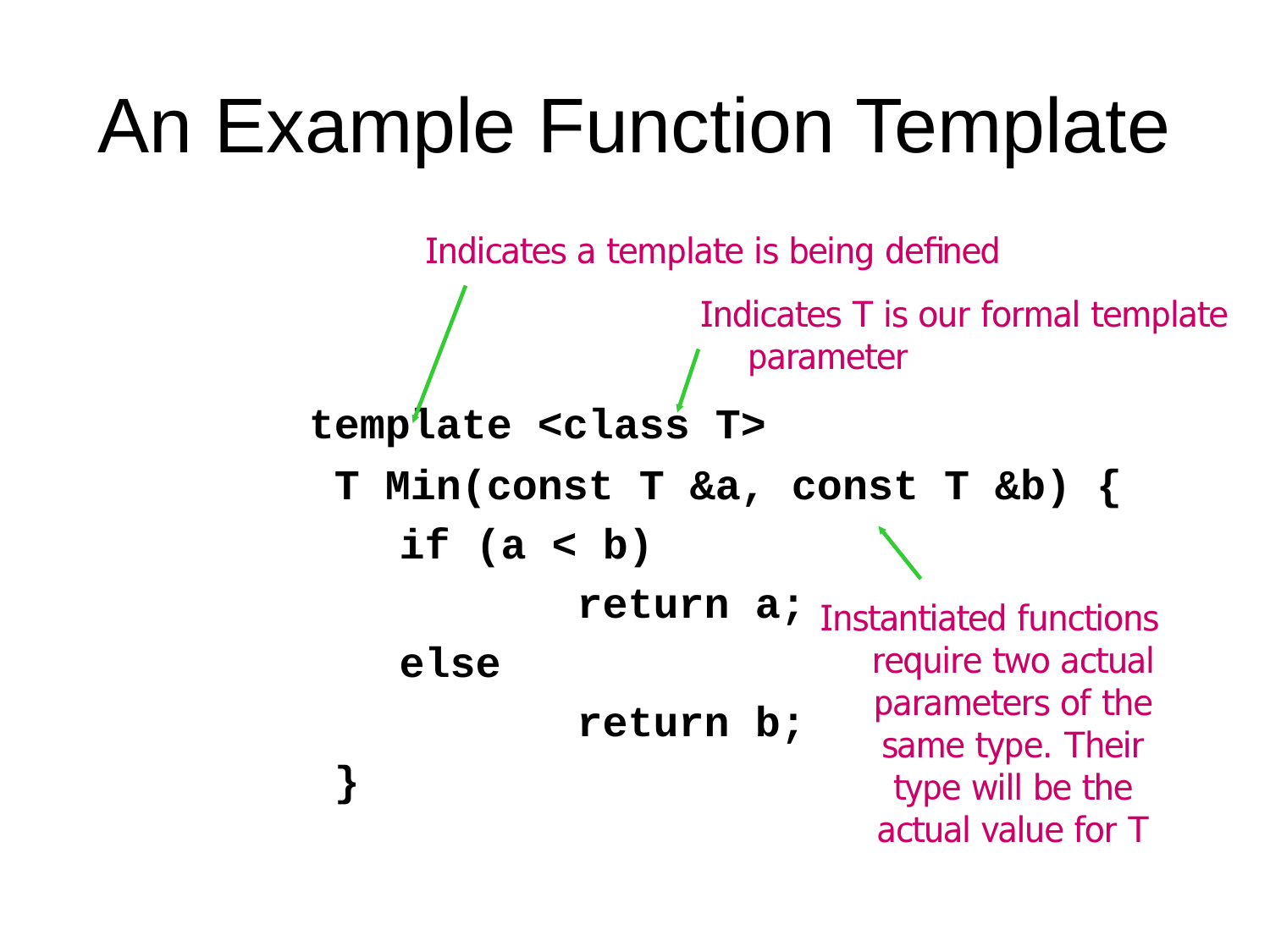

# An Example Function Template

      template <class T>
        T Min(const T &a, const T &b) {
	         if (a < b)
		           return a;
	         else
		           return b;
        }

Indicates a template is being defined

Indicates T is our formal template parameter

Instantiated functions require two actual parameters of the same type. Their type will be the actual value for T